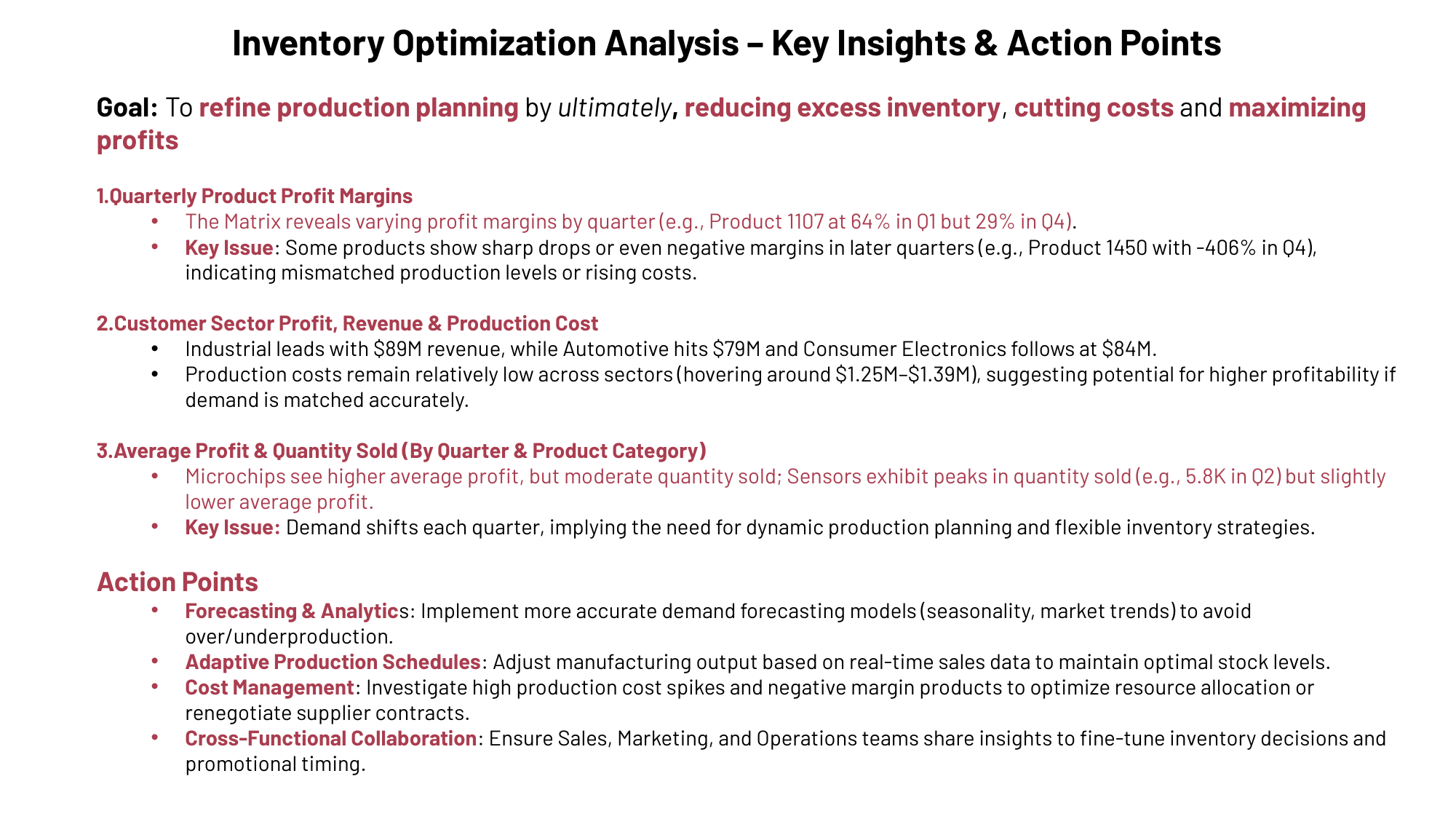

Inventory Optimization Analysis – Key Insights & Action Points
Goal: To refine production planning by ultimately, reducing excess inventory, cutting costs and maximizing profits
Quarterly Product Profit Margins
The Matrix reveals varying profit margins by quarter (e.g., Product 1107 at 64% in Q1 but 29% in Q4).
Key Issue: Some products show sharp drops or even negative margins in later quarters (e.g., Product 1450 with -406% in Q4), indicating mismatched production levels or rising costs.

Customer Sector Profit, Revenue & Production Cost
Industrial leads with $89M revenue, while Automotive hits $79M and Consumer Electronics follows at $84M.
Production costs remain relatively low across sectors (hovering around $1.25M–$1.39M), suggesting potential for higher profitability if demand is matched accurately.

Average Profit & Quantity Sold (By Quarter & Product Category)
Microchips see higher average profit, but moderate quantity sold; Sensors exhibit peaks in quantity sold (e.g., 5.8K in Q2) but slightly lower average profit.
Key Issue: Demand shifts each quarter, implying the need for dynamic production planning and flexible inventory strategies.

Action Points
Forecasting & Analytics: Implement more accurate demand forecasting models (seasonality, market trends) to avoid over/underproduction.
Adaptive Production Schedules: Adjust manufacturing output based on real-time sales data to maintain optimal stock levels.
Cost Management: Investigate high production cost spikes and negative margin products to optimize resource allocation or renegotiate supplier contracts.
Cross-Functional Collaboration: Ensure Sales, Marketing, and Operations teams share insights to fine-tune inventory decisions and promotional timing.